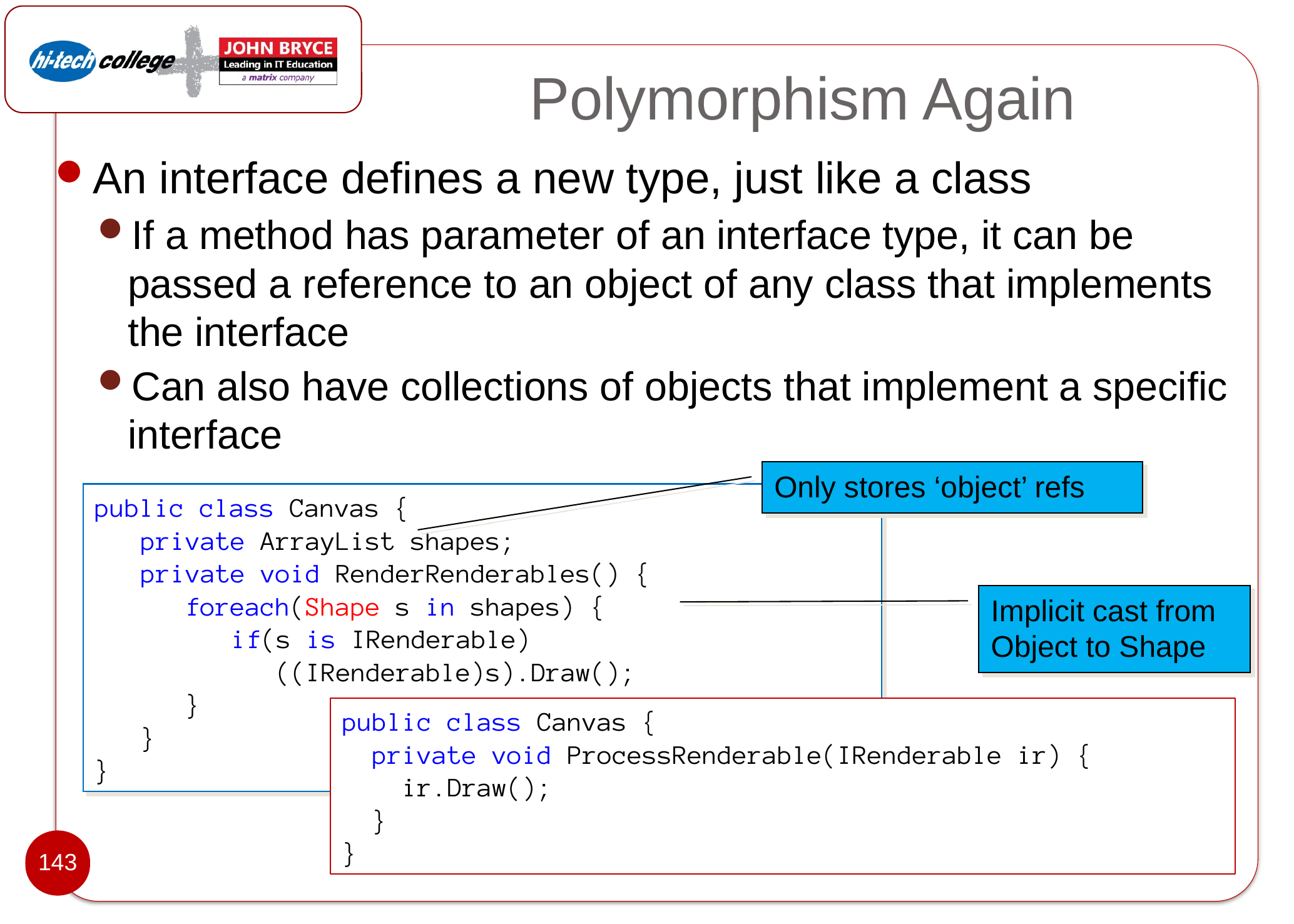

# Polymorphism Again
An interface defines a new type, just like a class
If a method has parameter of an interface type, it can be passed a reference to an object of any class that implements the interface
Can also have collections of objects that implement a specific interface
Only stores ‘object’ refs
public class Canvas {
	private ArrayList shapes;
	private void RenderRenderables() {
		foreach(Shape s in shapes) {
			if(s is IRenderable)
				((IRenderable)s).Draw();
		}
	}
}
Implicit cast from Object to Shape
public class Canvas {
  private void ProcessRenderable(IRenderable ir) {
    ir.Draw();
  }
}
143